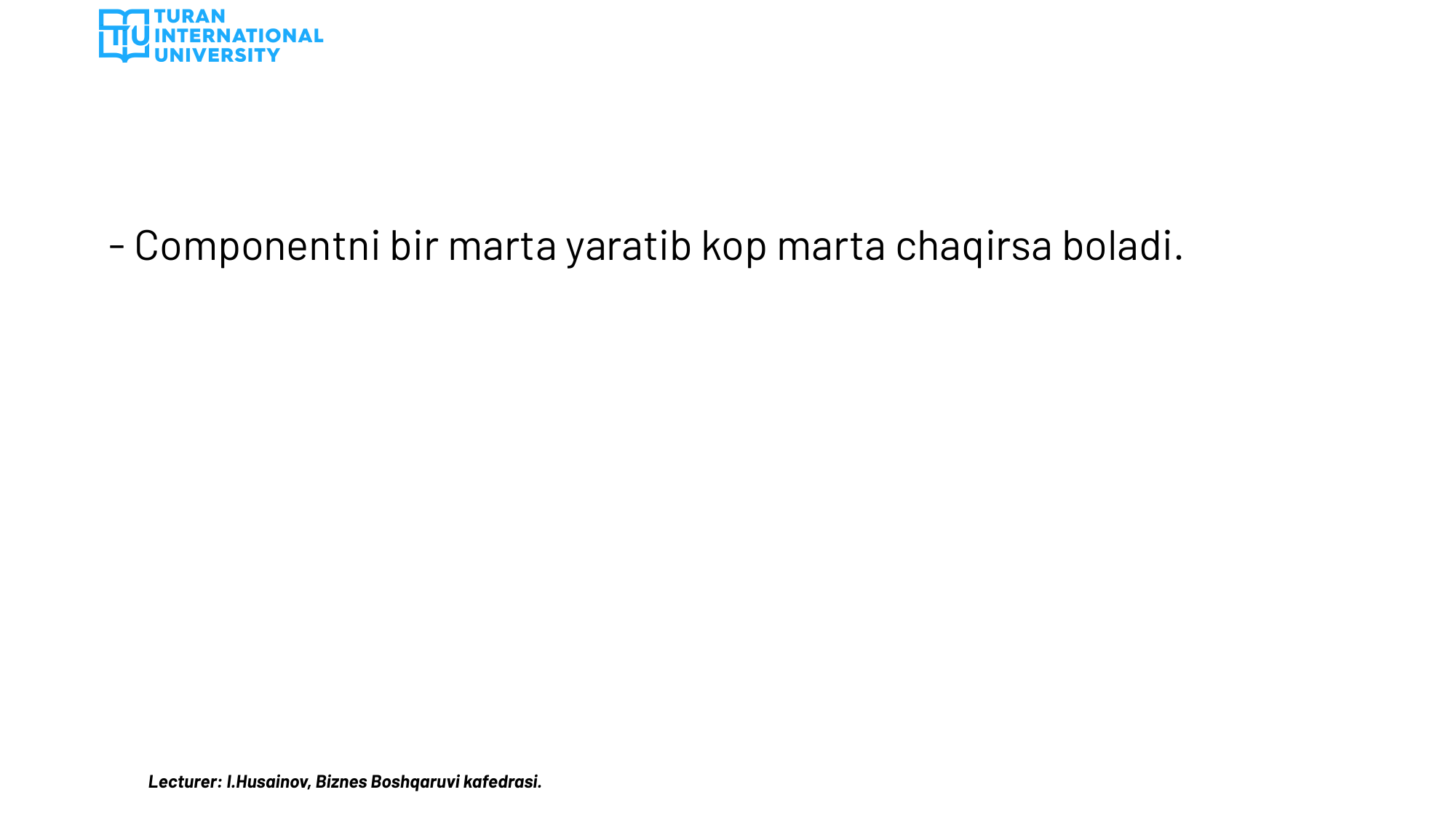

#
- Componentni bir marta yaratib kop marta chaqirsa boladi.
Lecturer: I.Husainov, Biznes Boshqaruvi kafedrasi.